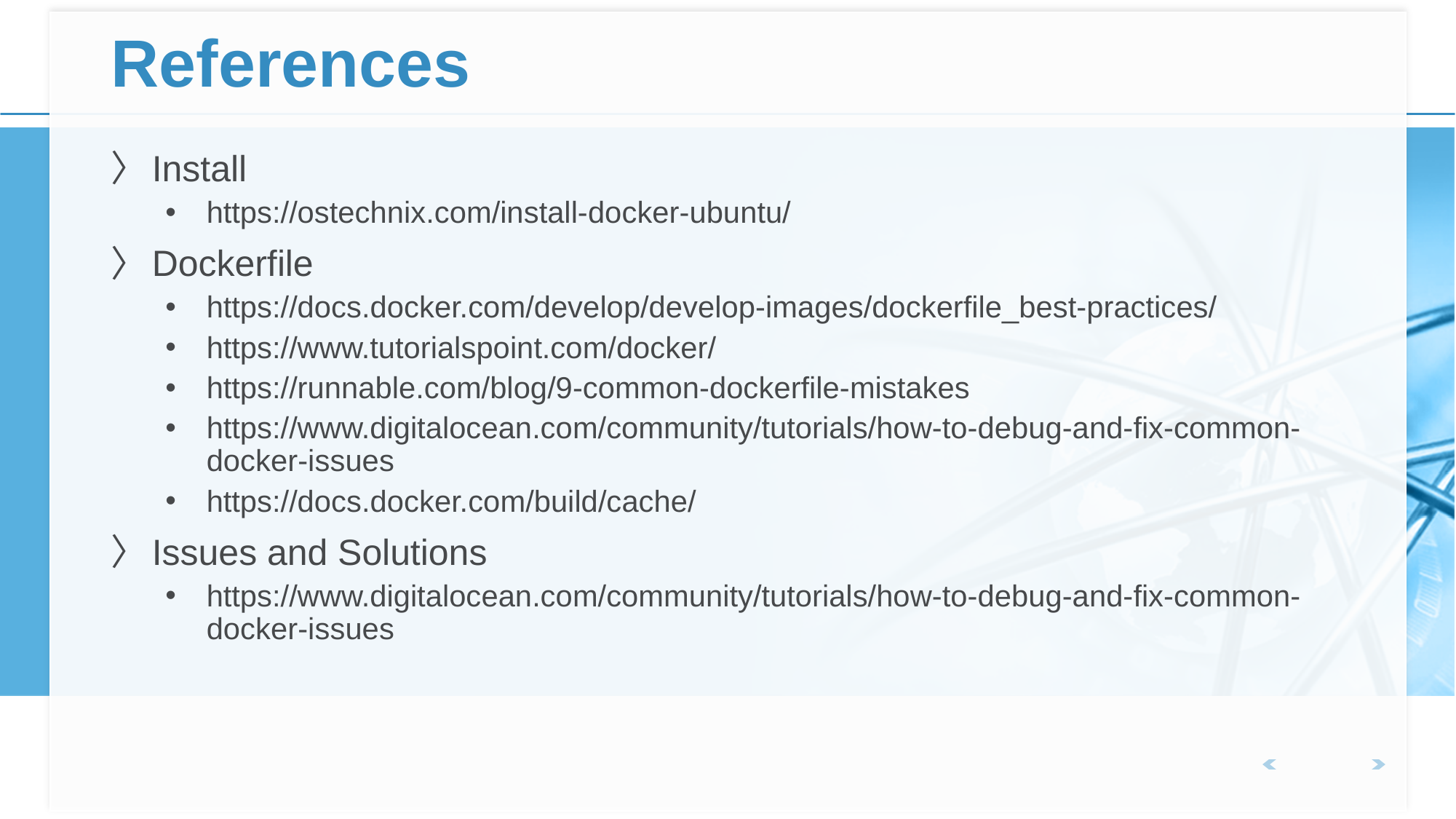

# References
Install
https://ostechnix.com/install-docker-ubuntu/
Dockerfile
https://docs.docker.com/develop/develop-images/dockerfile_best-practices/
https://www.tutorialspoint.com/docker/
https://runnable.com/blog/9-common-dockerfile-mistakes
https://www.digitalocean.com/community/tutorials/how-to-debug-and-fix-common-docker-issues
https://docs.docker.com/build/cache/
Issues and Solutions
https://www.digitalocean.com/community/tutorials/how-to-debug-and-fix-common-docker-issues